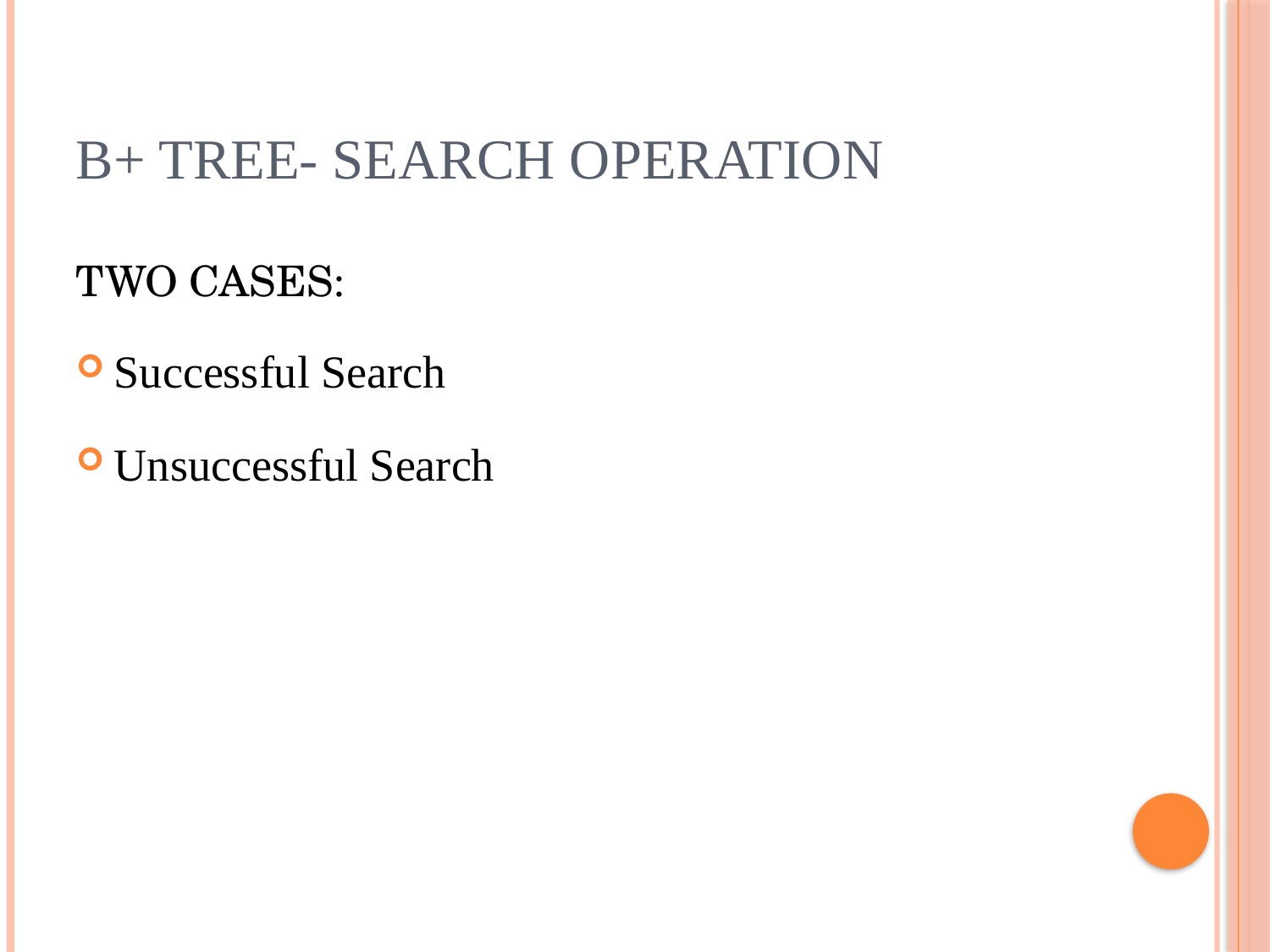

# B+ TREE- SEARCH OPERATION
TWO CASES:
Successful Search
Unsuccessful Search